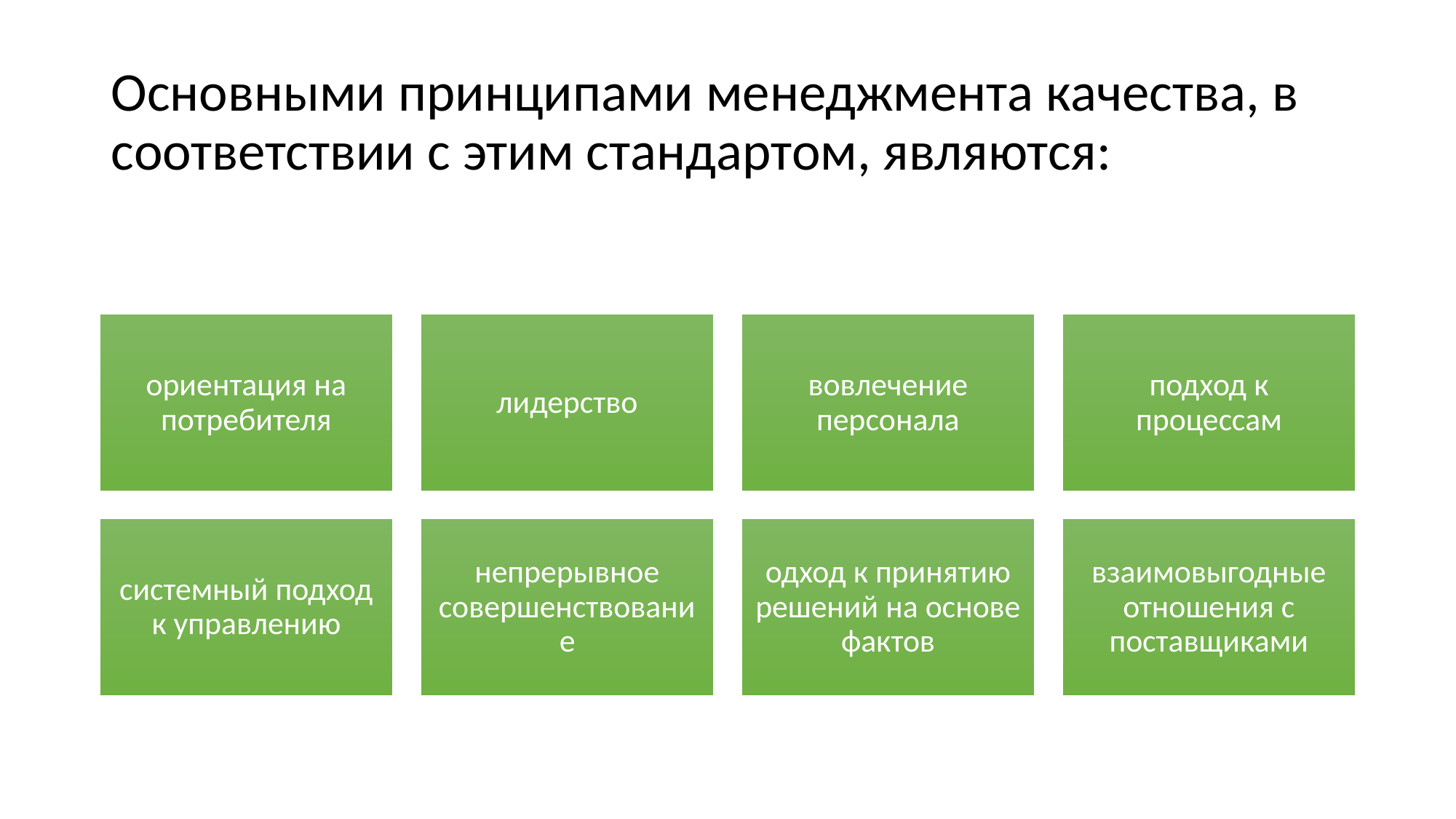

# Основными принципами менеджмента качества, в соответствии с этим стандартом, являются:
ориентация на потребителя
лидерство
вовлечение персонала
подход к процессам
системный подход к управлению
непрерывное совершенствование
одход к принятию решений на основе фактов
взаимовыгодные отношения с поставщиками